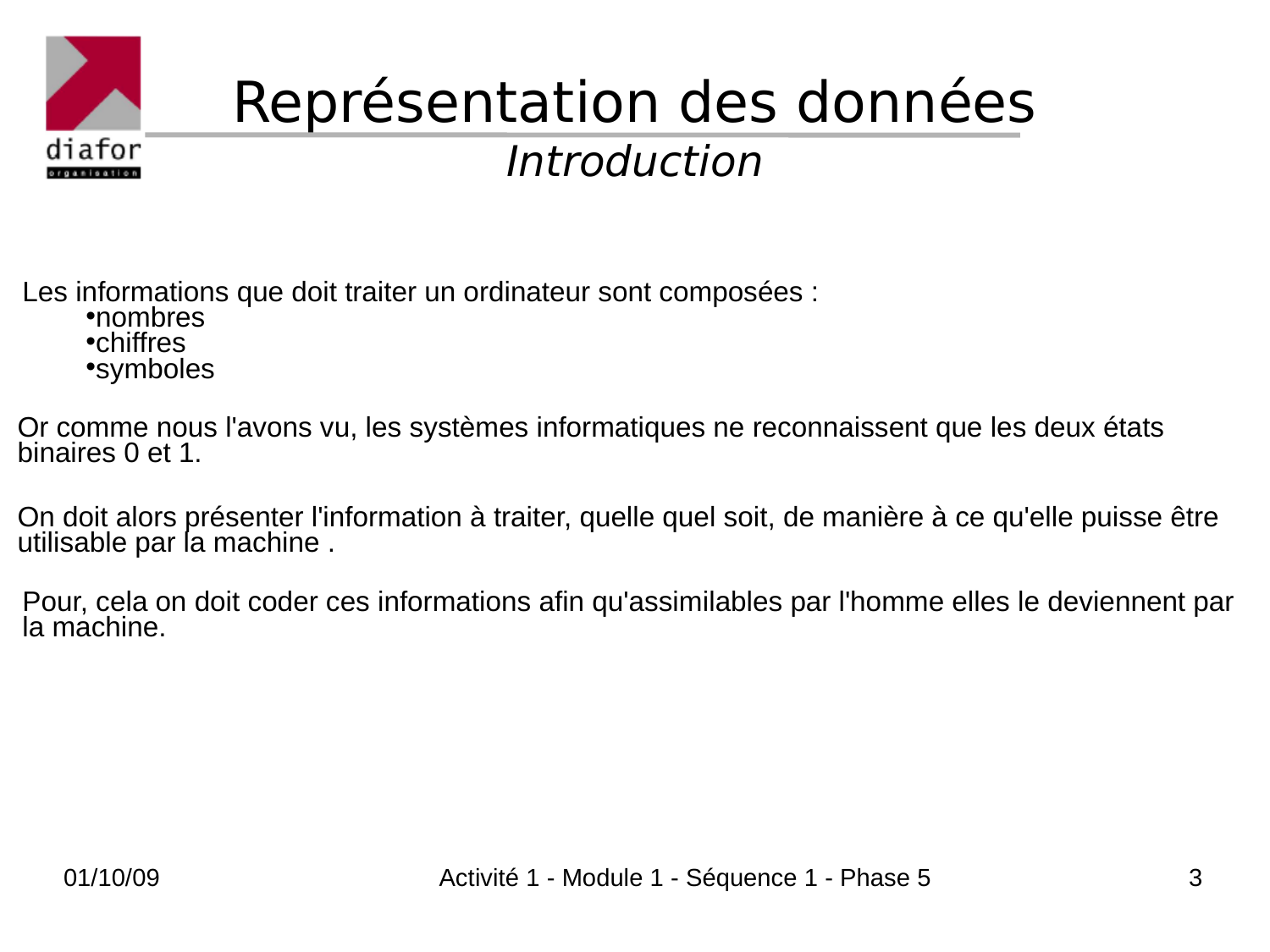

Représentation des données
Introduction

Les informations que doit traiter un ordinateur sont composées :
nombres
chiffres
symboles
Or comme nous l'avons vu, les systèmes informatiques ne reconnaissent que les deux états
binaires 0 et 1.
On doit alors présenter l'information à traiter, quelle quel soit, de manière à ce qu'elle puisse être
utilisable par la machine .
Pour, cela on doit coder ces informations afin qu'assimilables par l'homme elles le deviennent par
la machine.
01/10/09
Activité 1 - Module 1 - Séquence 1 - Phase 5
3